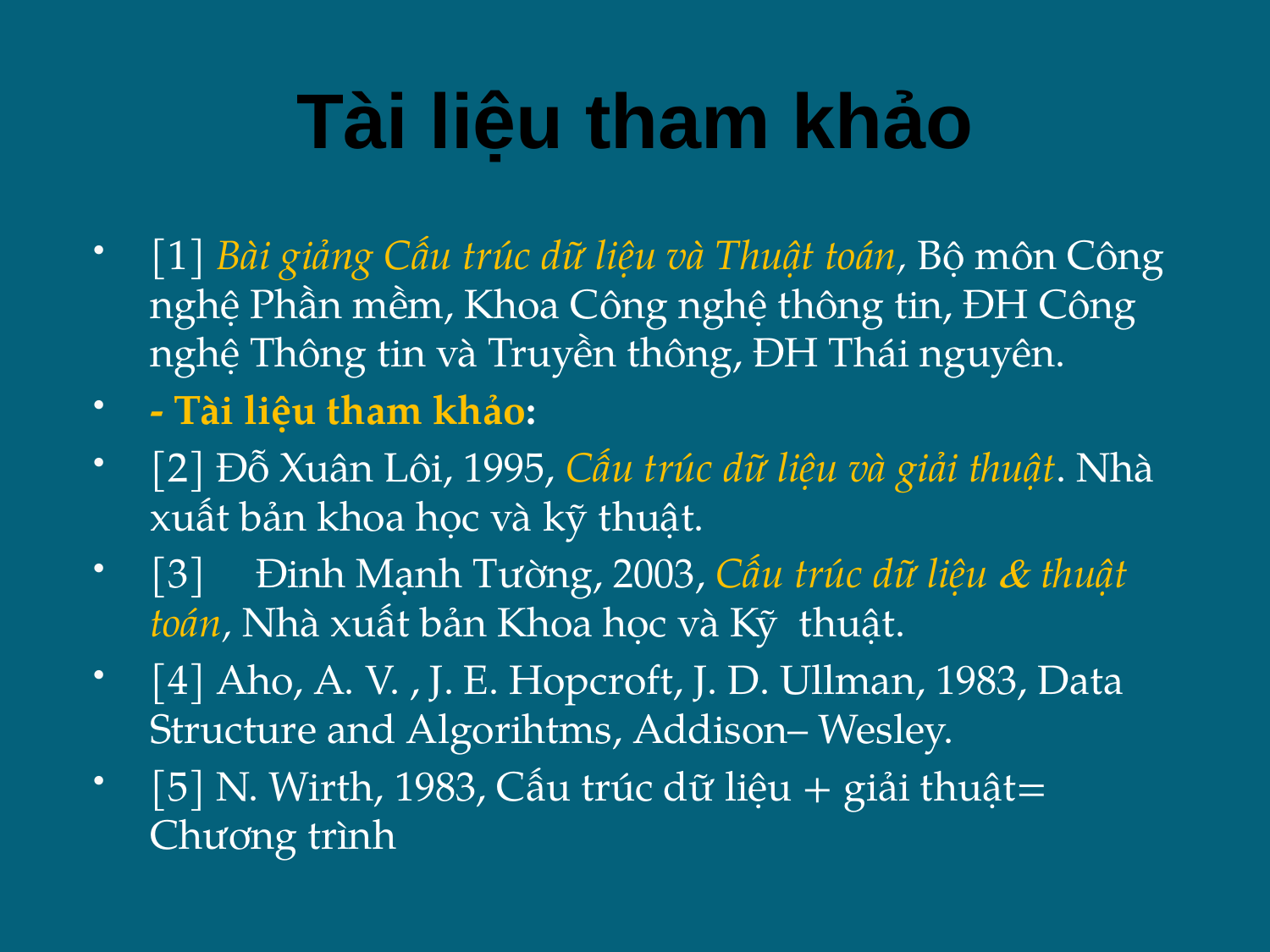

# Tài liệu tham khảo
[1] Bài giảng Cấu trúc dữ liệu và Thuật toán, Bộ môn Công nghệ Phần mềm, Khoa Công nghệ thông tin, ĐH Công nghệ Thông tin và Truyền thông, ĐH Thái nguyên.
- Tài liệu tham khảo:
[2] Đỗ Xuân Lôi, 1995, Cấu trúc dữ liệu và giải thuật. Nhà xuất bản khoa học và kỹ thuật.
[3]	Đinh Mạnh Tường, 2003, Cấu trúc dữ liệu & thuật toán, Nhà xuất bản Khoa học và Kỹ  thuật.
[4] Aho, A. V. , J. E. Hopcroft, J. D. Ullman, 1983, Data Structure and Algorihtms, Addison– Wesley.
[5] N. Wirth, 1983, Cấu trúc dữ liệu + giải thuật= Chương trình